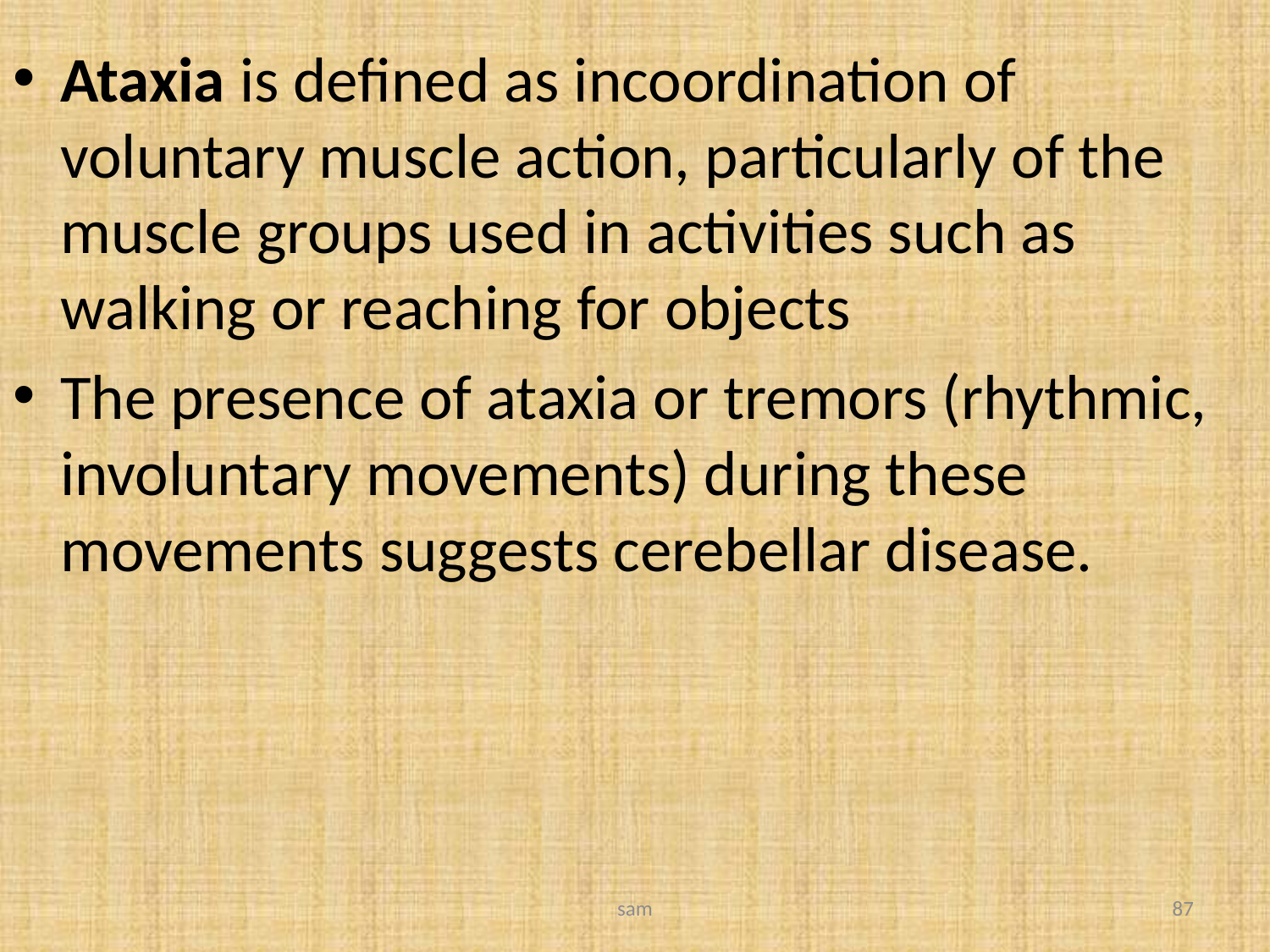

Ataxia is defined as incoordination of voluntary muscle action, particularly of the muscle groups used in activities such as walking or reaching for objects
The presence of ataxia or tremors (rhythmic, involuntary movements) during these movements suggests cerebellar disease.

sam
87